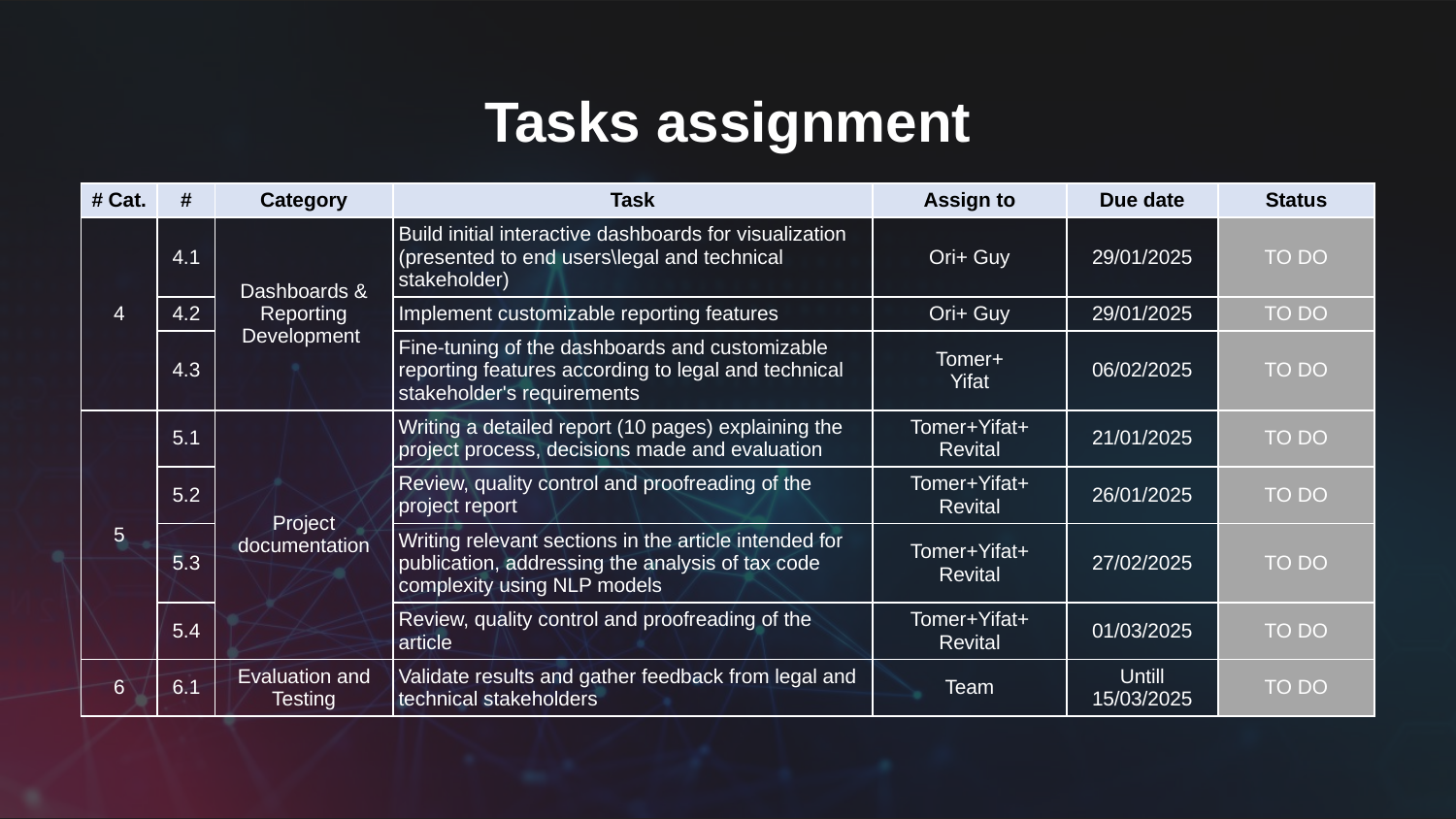

# Tasks assignment
| # Cat. | # | Category | Task | Assign to | Due date | Status |
| --- | --- | --- | --- | --- | --- | --- |
| 4 | 4.1 | Dashboards & Reporting Development | Build initial interactive dashboards for visualization (presented to end users\legal and technical stakeholder) | Ori+ Guy | 29/01/2025 | TO DO |
|  | 4.2 |  | Implement customizable reporting features | Ori+ Guy | 29/01/2025 | TO DO |
|  | 4.3 |  | Fine-tuning of the dashboards and customizable reporting features according to legal and technical stakeholder's requirements | Tomer+ Yifat | 06/02/2025 | TO DO |
| 5 | 5.1 | Project documentation | Writing a detailed report (10 pages) explaining the project process, decisions made and evaluation | Tomer+Yifat+ Revital | 21/01/2025 | TO DO |
|  | 5.2 |  | Review, quality control and proofreading of the project report | Tomer+Yifat+ Revital | 26/01/2025 | TO DO |
|  | 5.3 |  | Writing relevant sections in the article intended for publication, addressing the analysis of tax code complexity using NLP models | Tomer+Yifat+ Revital | 27/02/2025 | TO DO |
|  | 5.4 |  | Review, quality control and proofreading of the article | Tomer+Yifat+ Revital | 01/03/2025 | TO DO |
| 6 | 6.1 | Evaluation and Testing | Validate results and gather feedback from legal and technical stakeholders | Team | Untill 15/03/2025 | TO DO |